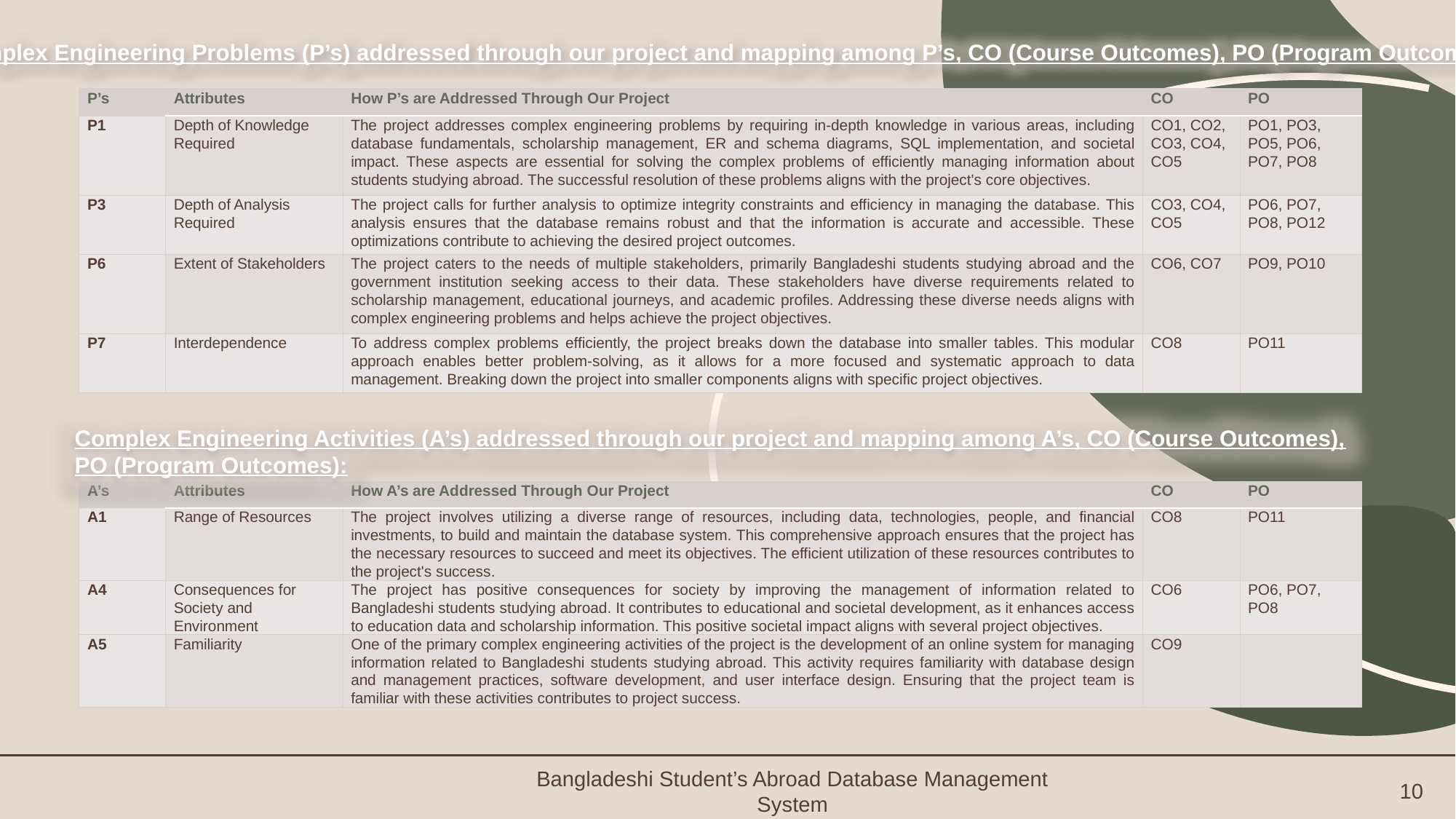

Complex Engineering Problems (P’s) addressed through our project and mapping among P’s, CO (Course Outcomes), PO (Program Outcomes):

| P’s | Attributes | How P’s are Addressed Through Our Project | CO | PO |
| --- | --- | --- | --- | --- |
| P1 | Depth of Knowledge Required | The project addresses complex engineering problems by requiring in-depth knowledge in various areas, including database fundamentals, scholarship management, ER and schema diagrams, SQL implementation, and societal impact. These aspects are essential for solving the complex problems of efficiently managing information about students studying abroad. The successful resolution of these problems aligns with the project's core objectives. | CO1, CO2, CO3, CO4, CO5 | PO1, PO3, PO5, PO6, PO7, PO8 |
| P3 | Depth of Analysis Required | The project calls for further analysis to optimize integrity constraints and efficiency in managing the database. This analysis ensures that the database remains robust and that the information is accurate and accessible. These optimizations contribute to achieving the desired project outcomes. | CO3, CO4, CO5 | PO6, PO7, PO8, PO12 |
| P6 | Extent of Stakeholders | The project caters to the needs of multiple stakeholders, primarily Bangladeshi students studying abroad and the government institution seeking access to their data. These stakeholders have diverse requirements related to scholarship management, educational journeys, and academic profiles. Addressing these diverse needs aligns with complex engineering problems and helps achieve the project objectives. | CO6, CO7 | PO9, PO10 |
| P7 | Interdependence | To address complex problems efficiently, the project breaks down the database into smaller tables. This modular approach enables better problem-solving, as it allows for a more focused and systematic approach to data management. Breaking down the project into smaller components aligns with specific project objectives. | CO8 | PO11 |

Complex Engineering Activities (A’s) addressed through our project and mapping among A’s, CO (Course Outcomes), PO (Program Outcomes):

| A’s | Attributes | How A’s are Addressed Through Our Project | CO | PO |
| --- | --- | --- | --- | --- |
| A1 | Range of Resources | The project involves utilizing a diverse range of resources, including data, technologies, people, and financial investments, to build and maintain the database system. This comprehensive approach ensures that the project has the necessary resources to succeed and meet its objectives. The efficient utilization of these resources contributes to the project's success. | CO8 | PO11 |
| A4 | Consequences for Society and Environment | The project has positive consequences for society by improving the management of information related to Bangladeshi students studying abroad. It contributes to educational and societal development, as it enhances access to education data and scholarship information. This positive societal impact aligns with several project objectives. | CO6 | PO6, PO7, PO8 |
| A5 | Familiarity | One of the primary complex engineering activities of the project is the development of an online system for managing information related to Bangladeshi students studying abroad. This activity requires familiarity with database design and management practices, software development, and user interface design. Ensuring that the project team is familiar with these activities contributes to project success. | CO9 |  |
Bangladeshi Student’s Abroad Database Management System
10